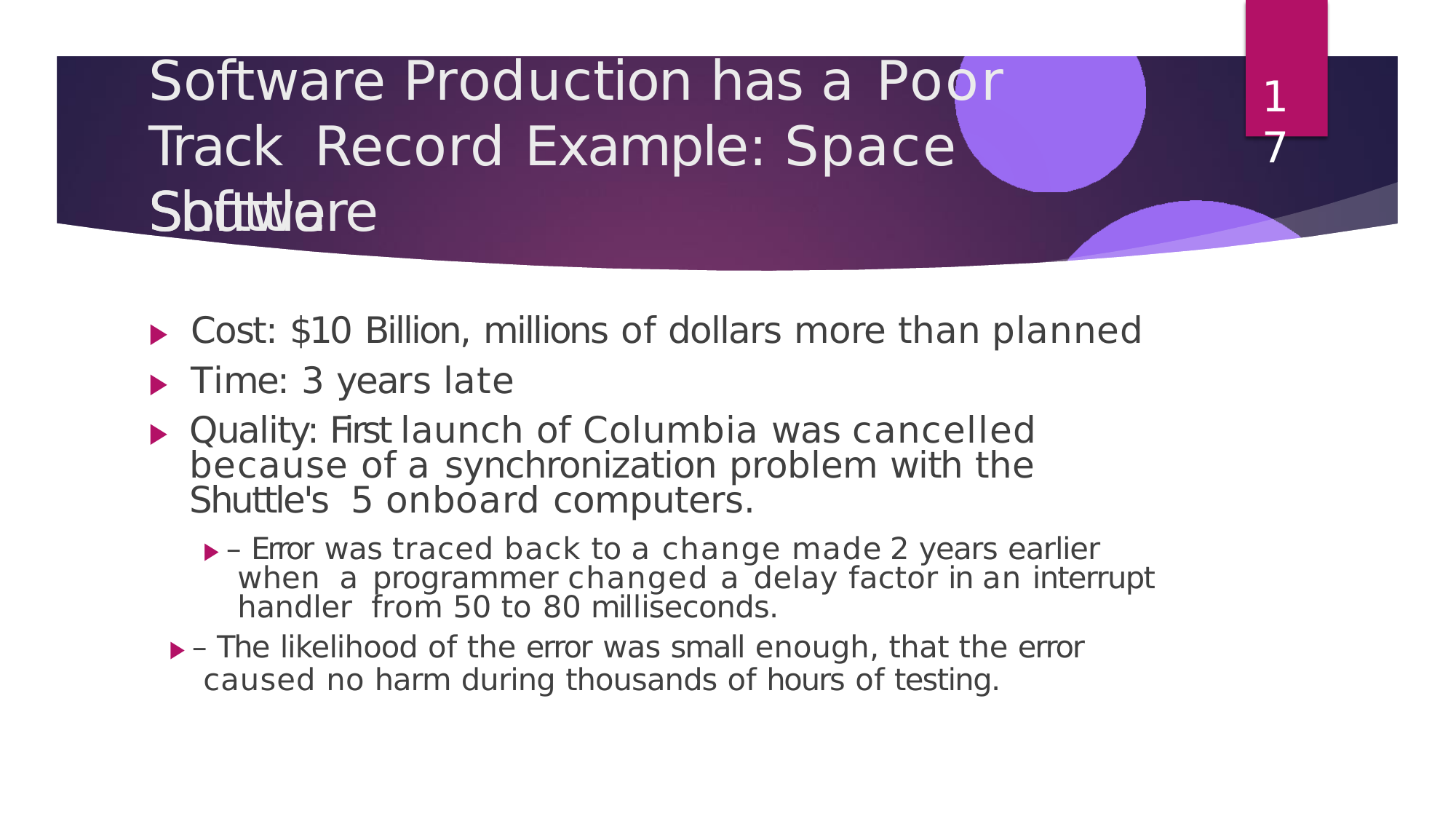

# Software Production has a Poor Track  Record Example: Space Shuttle
17
Software
▶	Cost: $10 Billion, millions of dollars more than planned
▶	Time: 3 years late
▶	Quality: First launch of Columbia was cancelled  because of a synchronization problem with the Shuttle's  5 onboard computers.
▶ – Error was traced back to a change made 2 years earlier when  a programmer changed a delay factor in an interrupt handler  from 50 to 80 milliseconds.
▶ – The likelihood of the error was small enough, that the error
caused no harm during thousands of hours of testing.